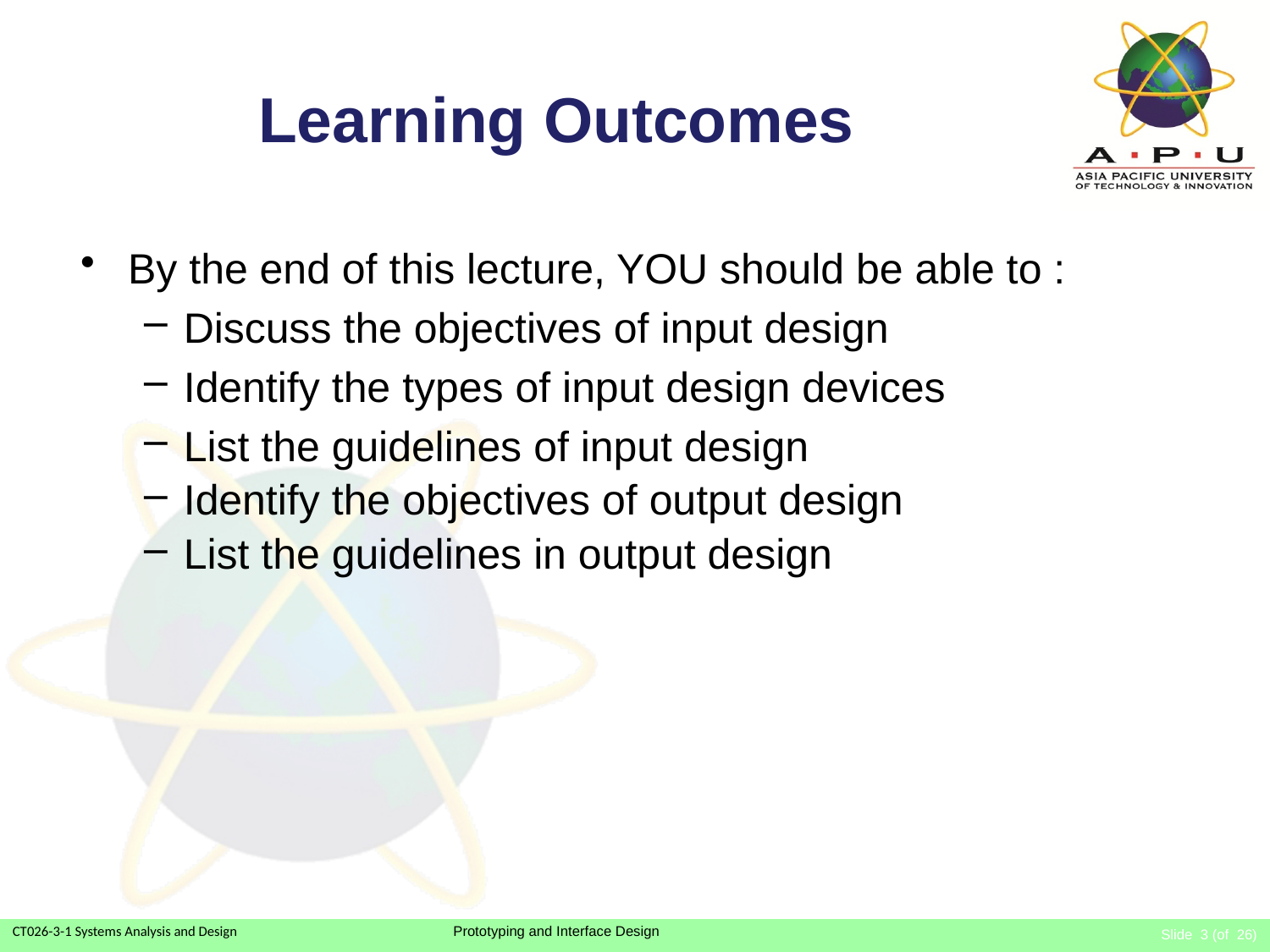

# Learning Outcomes
By the end of this lecture, YOU should be able to :
Discuss the objectives of input design
Identify the types of input design devices
List the guidelines of input design
Identify the objectives of output design
List the guidelines in output design

Slide  3 (of  26)